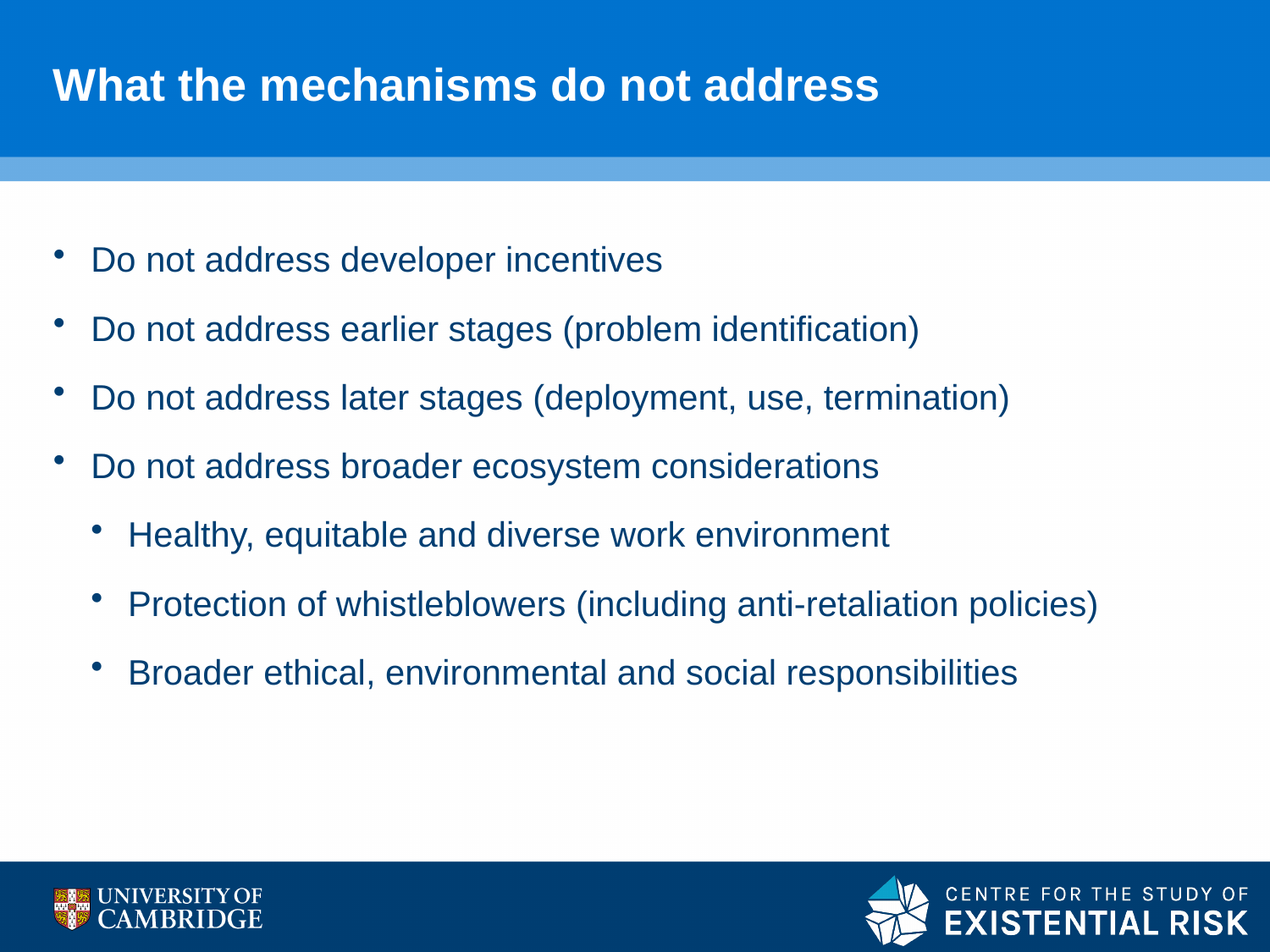

# What the mechanisms do not address
Do not address developer incentives
Do not address earlier stages (problem identification)
Do not address later stages (deployment, use, termination)
Do not address broader ecosystem considerations
Healthy, equitable and diverse work environment
Protection of whistleblowers (including anti-retaliation policies)
Broader ethical, environmental and social responsibilities